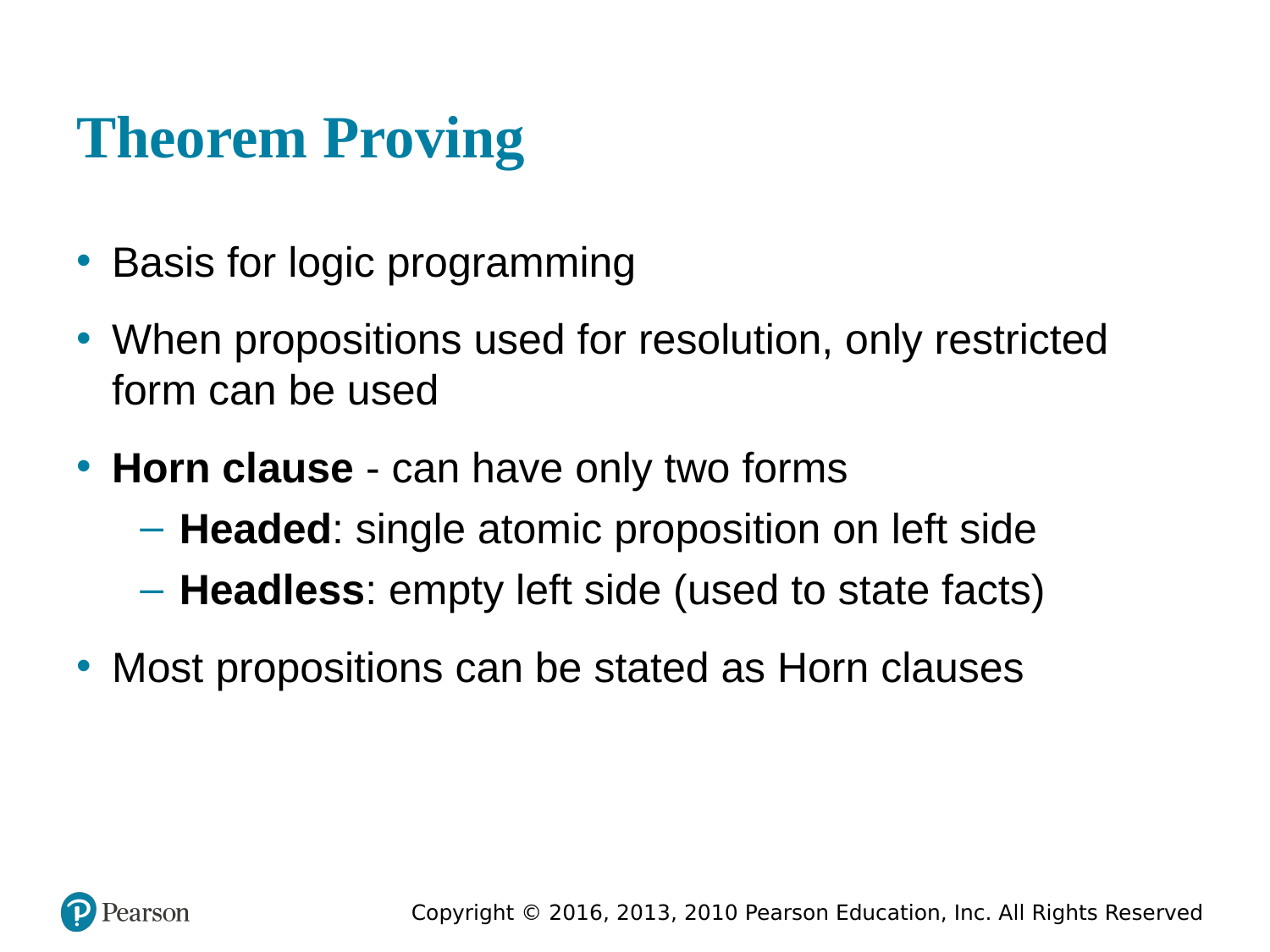

# Theorem Proving
Basis for logic programming
When propositions used for resolution, only restricted form can be used
Horn clause - can have only two forms
Headed: single atomic proposition on left side
Headless: empty left side (used to state facts)
Most propositions can be stated as Horn clauses